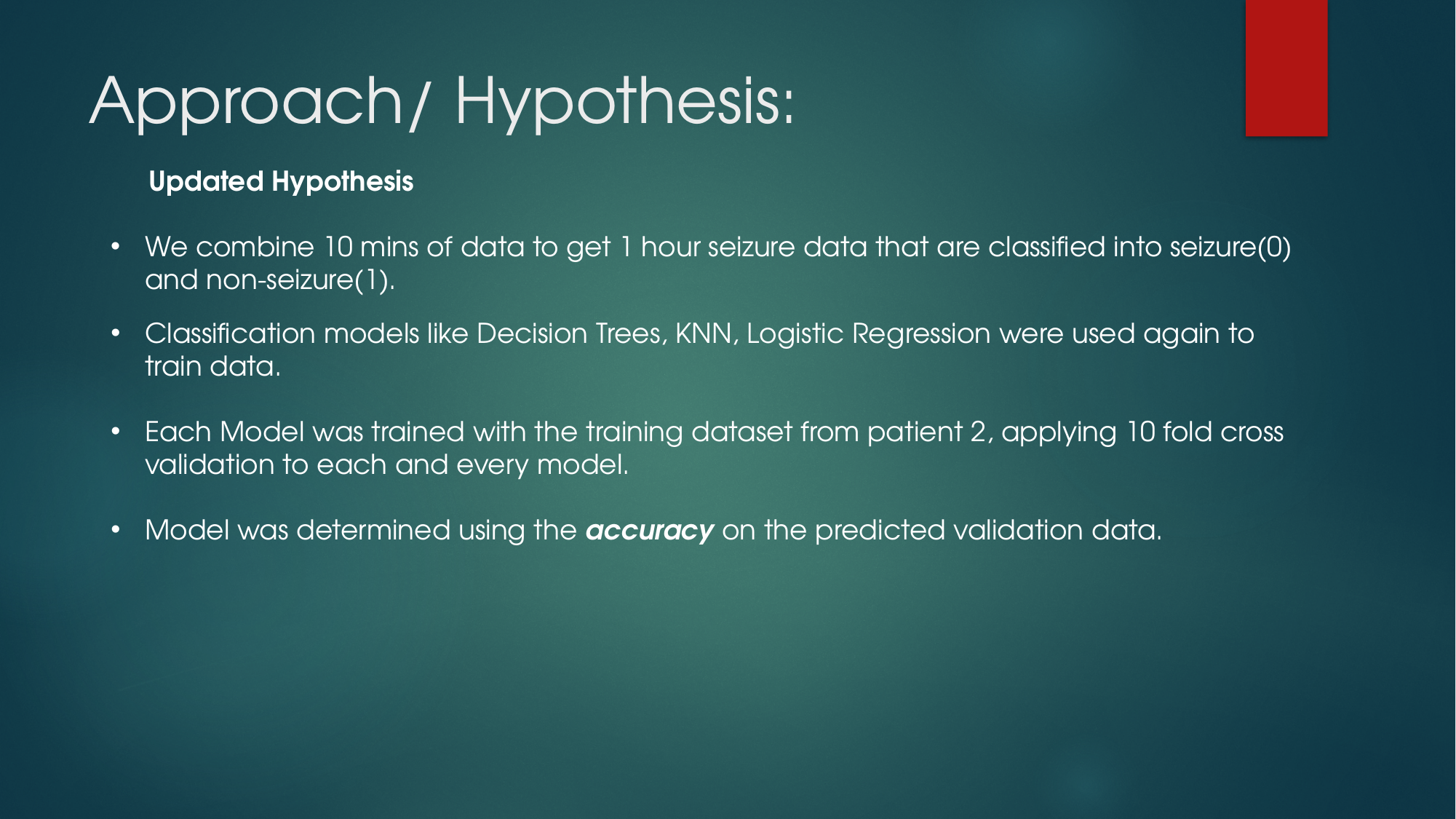

# Approach/ Hypothesis:
     Updated Hypothesis

We combine 10 mins of data to get 1 hour seizure data that are classified into seizure(0) and non-seizure(1).

Classification models like Decision Trees, KNN, Logistic Regression were used again to train data.

Each Model was trained with the training dataset from patient 2, applying 10 fold cross validation to each and every model.

Model was determined using the accuracy on the predicted validation data.